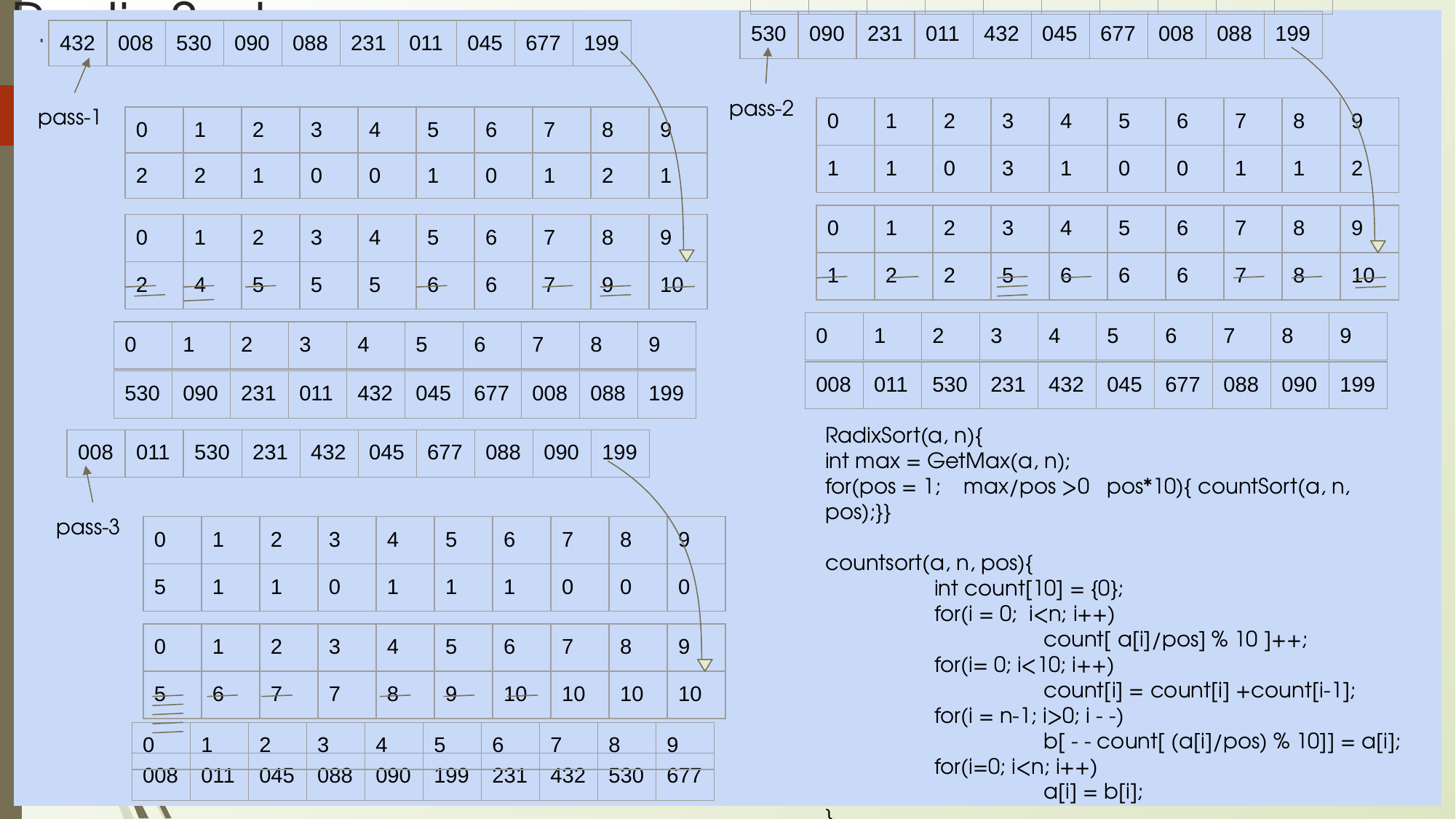

| 0 | 1 | 2 | 3 | 4 | 5 | 6 | 7 | 8 | 9 |
| --- | --- | --- | --- | --- | --- | --- | --- | --- | --- |
# Radix Sort
.
| 530 | 090 | 231 | 011 | 432 | 045 | 677 | 008 | 088 | 199 |
| --- | --- | --- | --- | --- | --- | --- | --- | --- | --- |
| 432 | 008 | 530 | 090 | 088 | 231 | 011 | 045 | 677 | 199 |
| --- | --- | --- | --- | --- | --- | --- | --- | --- | --- |

pass-2
pass-1
| 0 | 1 | 2 | 3 | 4 | 5 | 6 | 7 | 8 | 9 |
| --- | --- | --- | --- | --- | --- | --- | --- | --- | --- |
| 1 | 1 | 0 | 3 | 1 | 0 | 0 | 1 | 1 | 2 |
| 0 | 1 | 2 | 3 | 4 | 5 | 6 | 7 | 8 | 9 |
| --- | --- | --- | --- | --- | --- | --- | --- | --- | --- |
| 2 | 2 | 1 | 0 | 0 | 1 | 0 | 1 | 2 | 1 |
| 0 | 1 | 2 | 3 | 4 | 5 | 6 | 7 | 8 | 9 |
| --- | --- | --- | --- | --- | --- | --- | --- | --- | --- |
| 1 | 2 | 2 | 5 | 6 | 6 | 6 | 7 | 8 | 10 |
| 0 | 1 | 2 | 3 | 4 | 5 | 6 | 7 | 8 | 9 |
| --- | --- | --- | --- | --- | --- | --- | --- | --- | --- |
| 2 | 4 | 5 | 5 | 5 | 6 | 6 | 7 | 9 | 10 |

| 0 | 1 | 2 | 3 | 4 | 5 | 6 | 7 | 8 | 9 |
| --- | --- | --- | --- | --- | --- | --- | --- | --- | --- |
| 0 | 1 | 2 | 3 | 4 | 5 | 6 | 7 | 8 | 9 |
| --- | --- | --- | --- | --- | --- | --- | --- | --- | --- |
| 008 | 011 | 530 | 231 | 432 | 045 | 677 | 088 | 090 | 199 |
| --- | --- | --- | --- | --- | --- | --- | --- | --- | --- |
| 530 | 090 | 231 | 011 | 432 | 045 | 677 | 008 | 088 | 199 |
| --- | --- | --- | --- | --- | --- | --- | --- | --- | --- |
RadixSort(a, n){
int max = GetMax(a, n);
for(pos = 1;    max/pos >0   pos*10){ countSort(a, n, pos);}}

countsort(a, n, pos){
	int count[10] = {0};
	for(i = 0;  i<n; i++)
		count[ a[i]/pos] % 10 ]++;
	for(i= 0; i<10; i++)
		count[i] = count[i] +count[i-1];
	for(i = n-1; i>0; i - -)
		b[ - - count[ (a[i]/pos) % 10]] = a[i];
	for(i=0; i<n; i++)
		a[i] = b[i];
}

| 008 | 011 | 530 | 231 | 432 | 045 | 677 | 088 | 090 | 199 |
| --- | --- | --- | --- | --- | --- | --- | --- | --- | --- |

pass-3
| 0 | 1 | 2 | 3 | 4 | 5 | 6 | 7 | 8 | 9 |
| --- | --- | --- | --- | --- | --- | --- | --- | --- | --- |
| 5 | 1 | 1 | 0 | 1 | 1 | 1 | 0 | 0 | 0 |
| 0 | 1 | 2 | 3 | 4 | 5 | 6 | 7 | 8 | 9 |
| --- | --- | --- | --- | --- | --- | --- | --- | --- | --- |
| 5 | 6 | 7 | 7 | 8 | 9 | 10 | 10 | 10 | 10 |

| 0 | 1 | 2 | 3 | 4 | 5 | 6 | 7 | 8 | 9 |
| --- | --- | --- | --- | --- | --- | --- | --- | --- | --- |
| 008 | 011 | 045 | 088 | 090 | 199 | 231 | 432 | 530 | 677 |
| --- | --- | --- | --- | --- | --- | --- | --- | --- | --- |